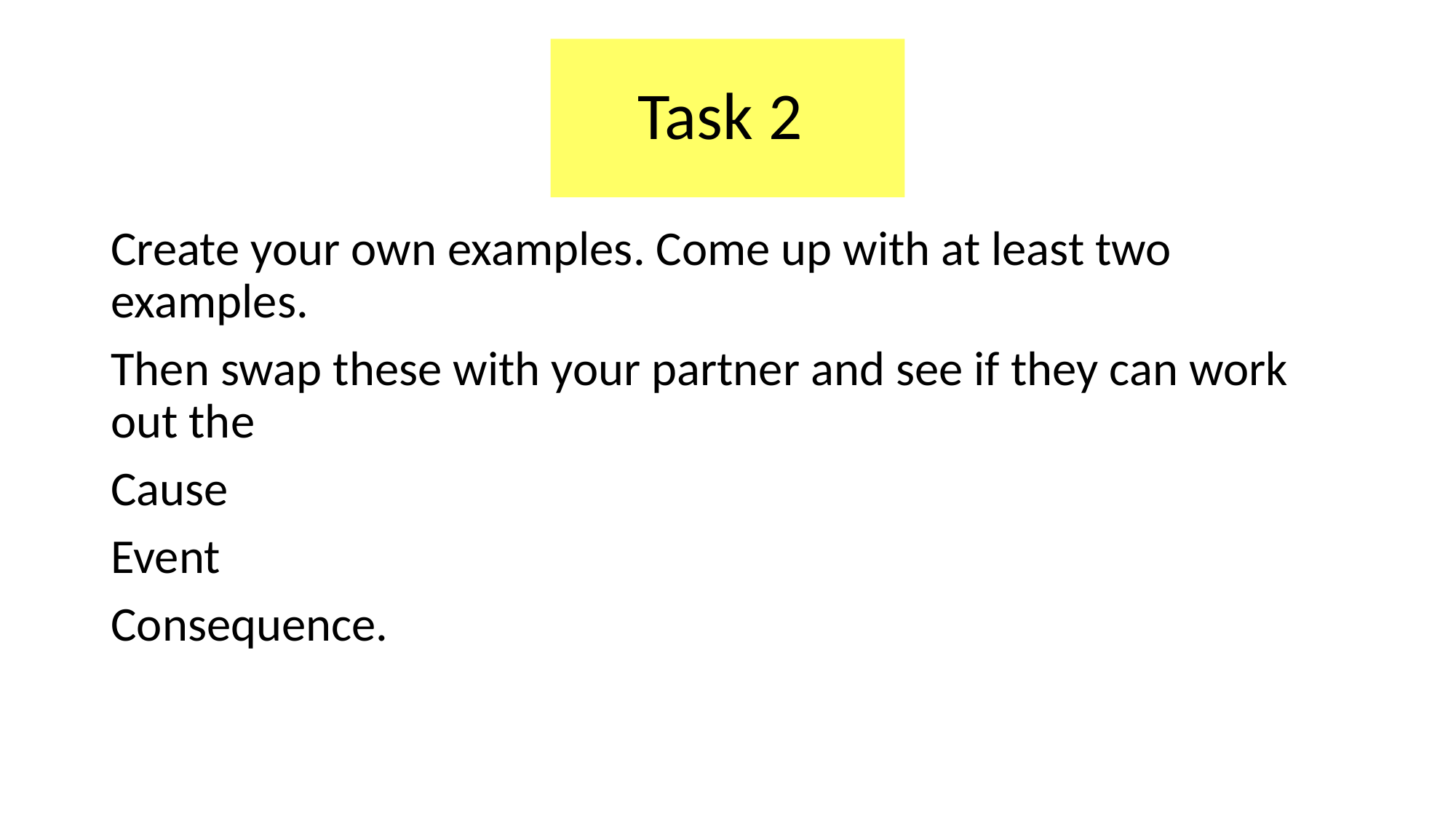

# Task 2
Create your own examples. Come up with at least two examples.
Then swap these with your partner and see if they can work out the
Cause
Event
Consequence.